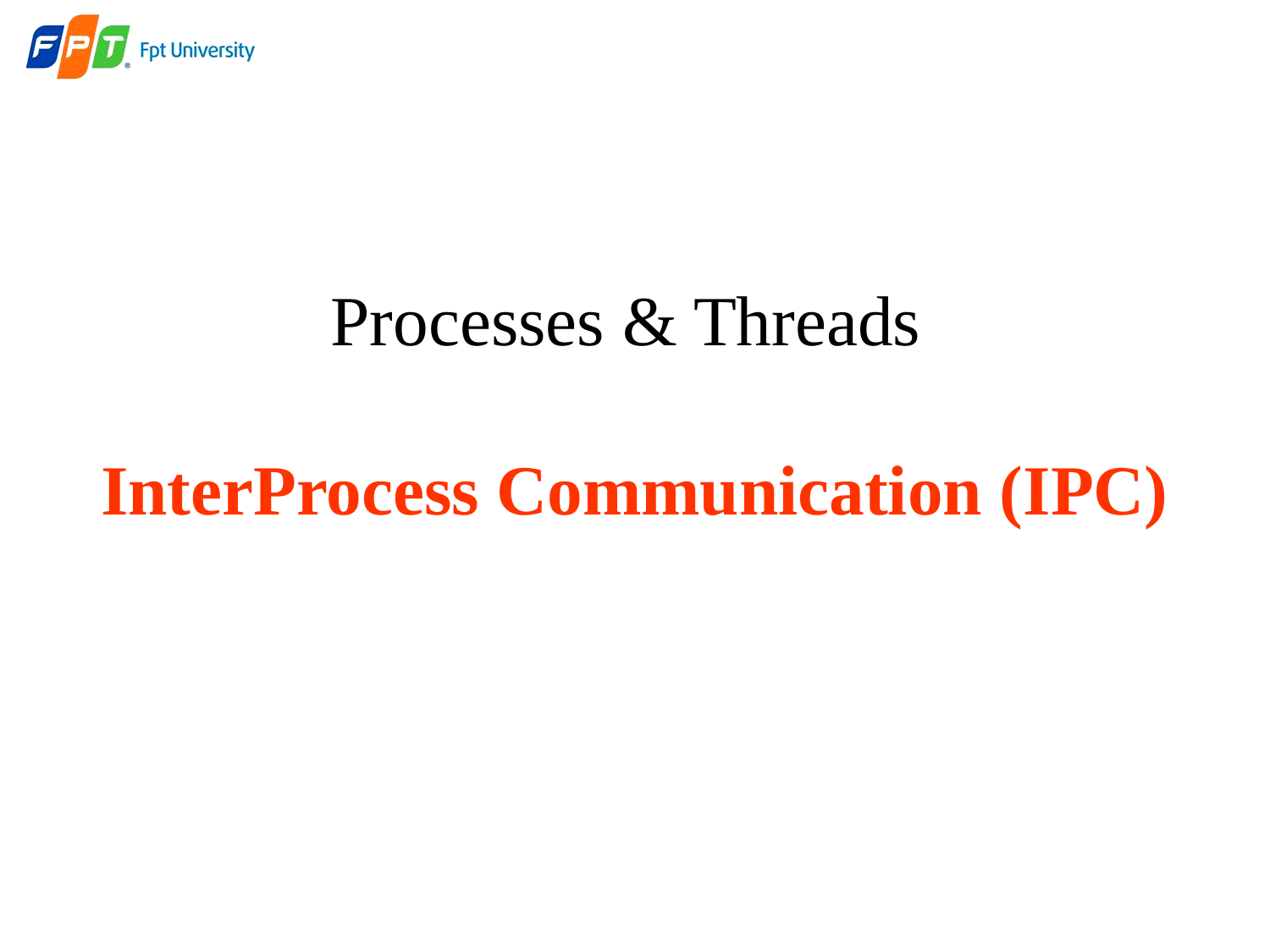

# Processes & Threads InterProcess Communication (IPC)